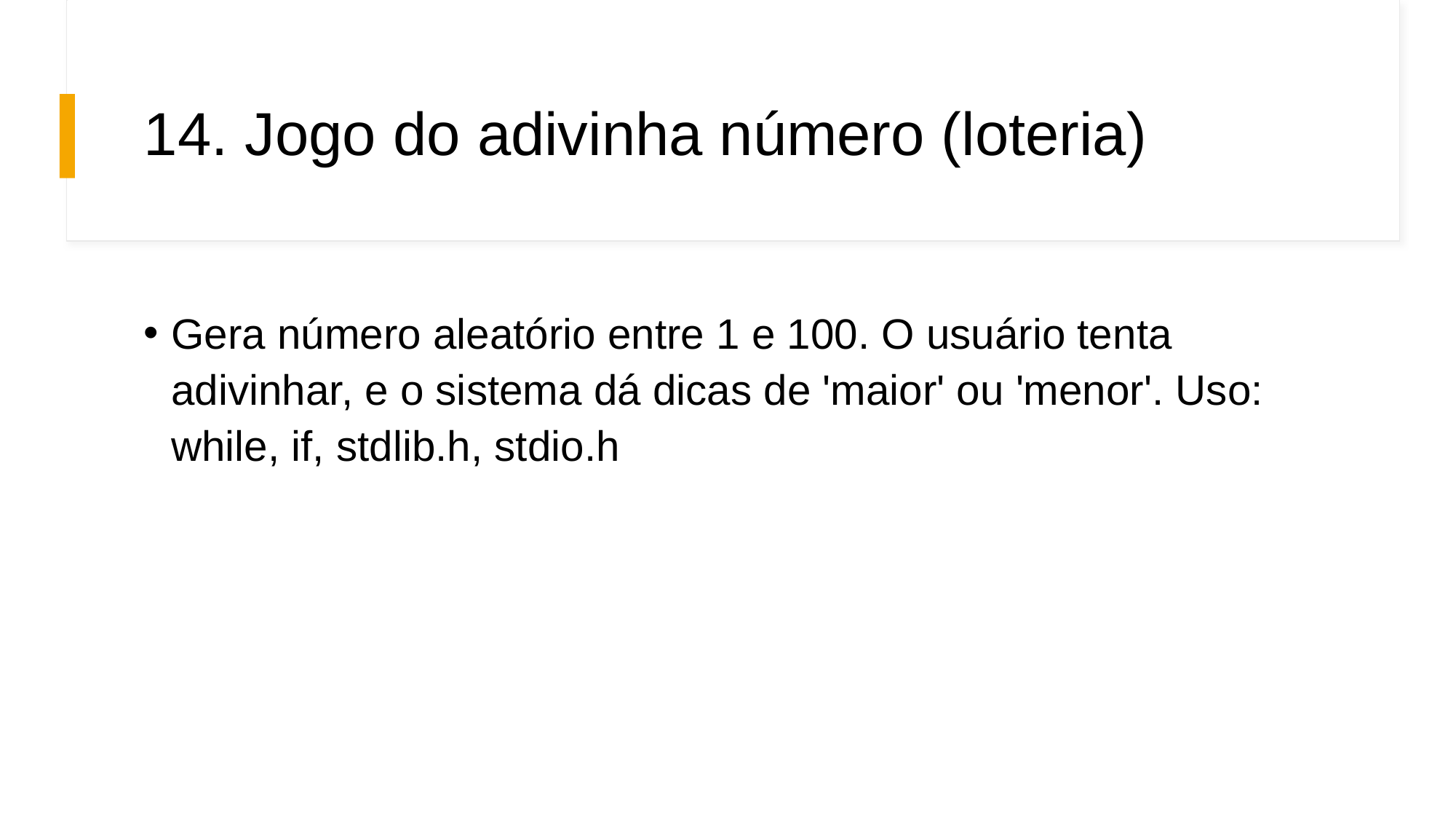

# 14. Jogo do adivinha número (loteria)
Gera número aleatório entre 1 e 100. O usuário tenta adivinhar, e o sistema dá dicas de 'maior' ou 'menor'. Uso: while, if, stdlib.h, stdio.h